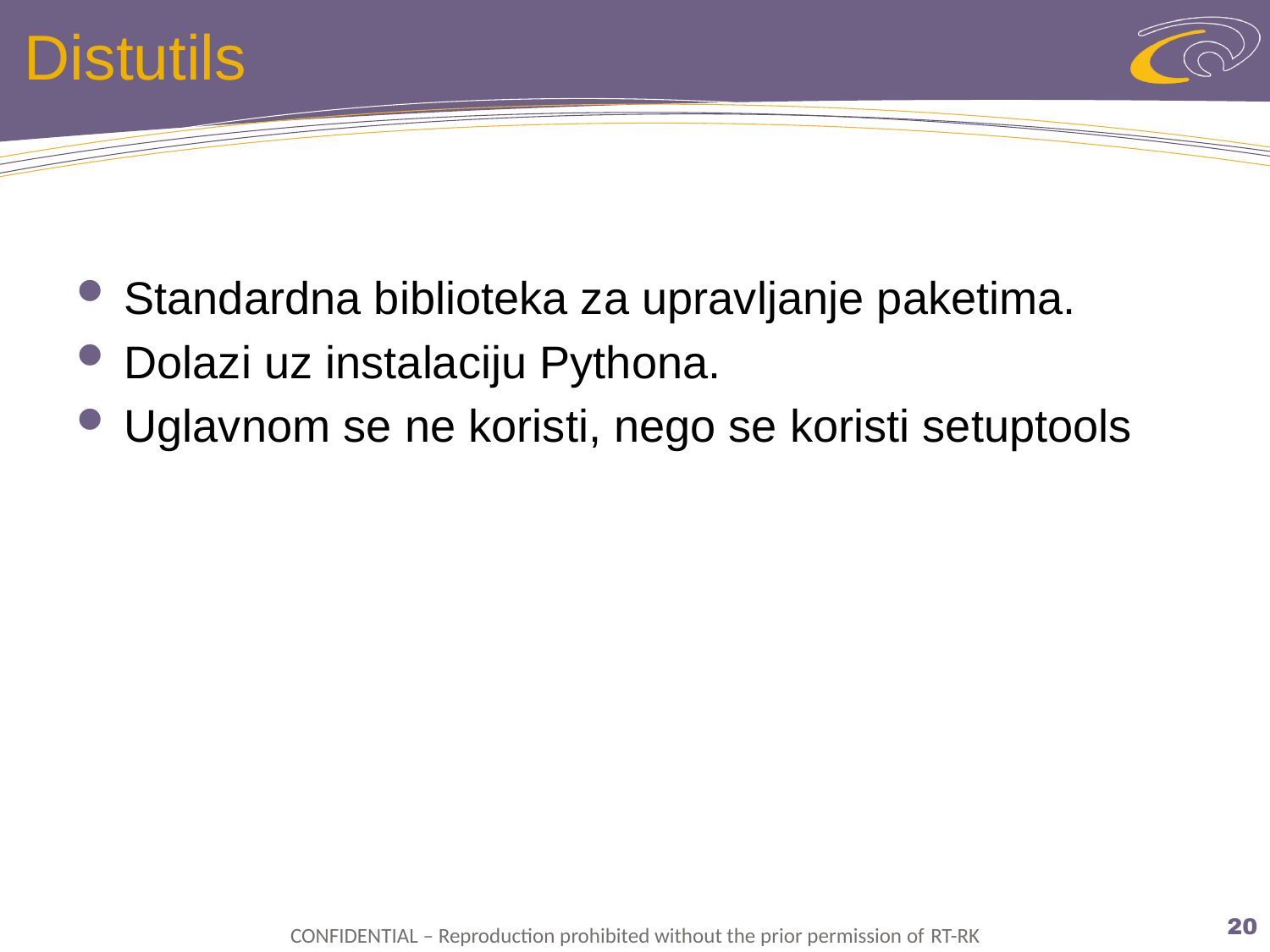

# Distutils
Standardna biblioteka za upravljanje paketima.
Dolazi uz instalaciju Pythona.
Uglavnom se ne koristi, nego se koristi setuptools